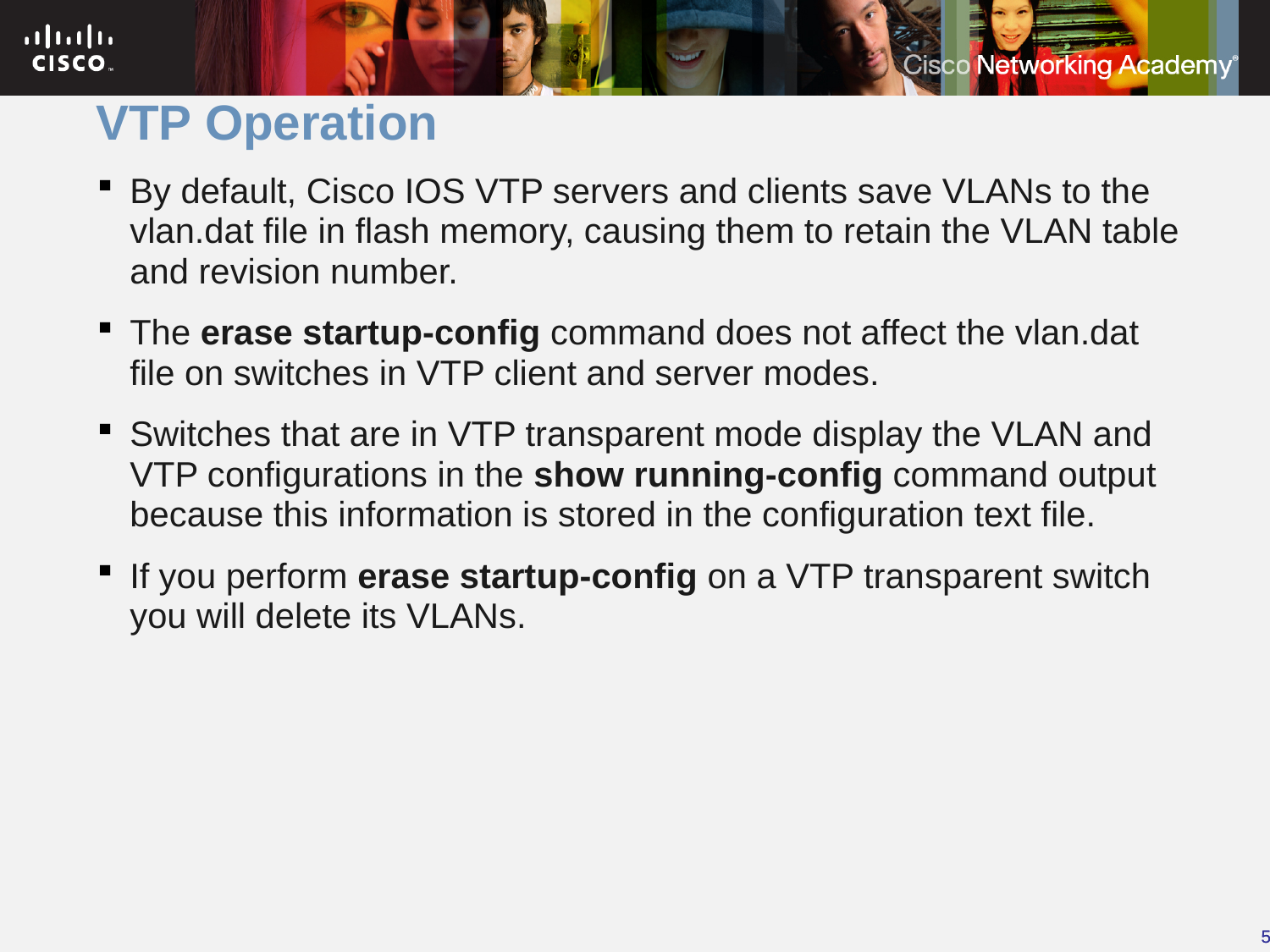

# VTP Operation
By default, Cisco IOS VTP servers and clients save VLANs to the vlan.dat file in flash memory, causing them to retain the VLAN table and revision number.
The erase startup-config command does not affect the vlan.dat file on switches in VTP client and server modes.
Switches that are in VTP transparent mode display the VLAN and VTP configurations in the show running-config command output because this information is stored in the configuration text file.
If you perform erase startup-config on a VTP transparent switch you will delete its VLANs.